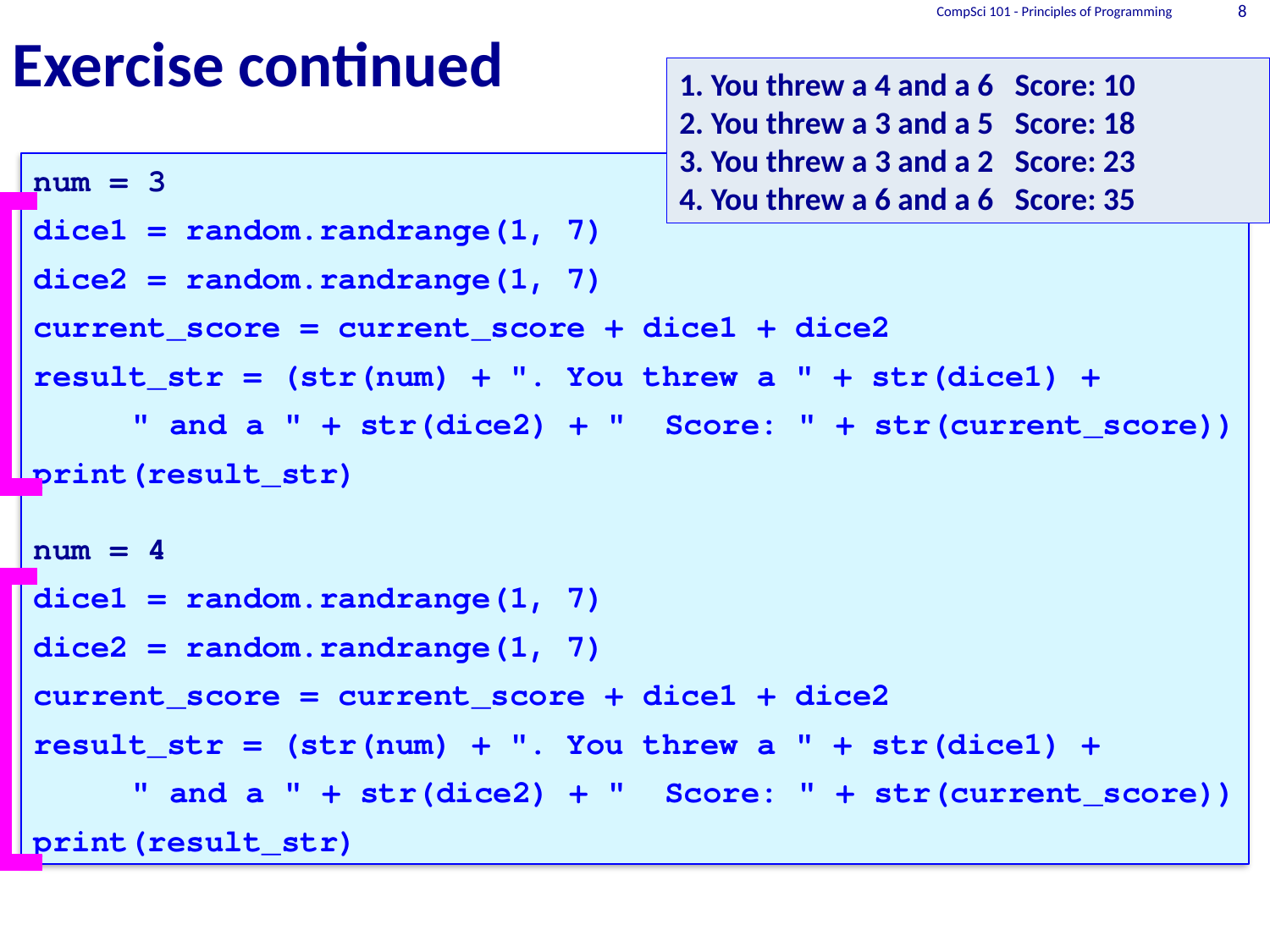

# Exercise continued
CompSci 101 - Principles of Programming
8
1. You threw a 4 and a 6   Score: 10
2. You threw a 3 and a 5   Score: 18
3. You threw a 3 and a 2   Score: 23
4. You threw a 6 and a 6   Score: 35

num = 3
dice1 = random.randrange(1, 7)
dice2 = random.randrange(1, 7)
current_score = current_score + dice1 + dice2
result_str = (str(num) + ". You threw a " + str(dice1) +
 " and a " + str(dice2) + "  Score: " + str(current_score))
print(result_str)

num = 4
dice1 = random.randrange(1, 7)
dice2 = random.randrange(1, 7)
current_score = current_score + dice1 + dice2
result_str = (str(num) + ". You threw a " + str(dice1) +
 " and a " + str(dice2) + "  Score: " + str(current_score))
print(result_str)